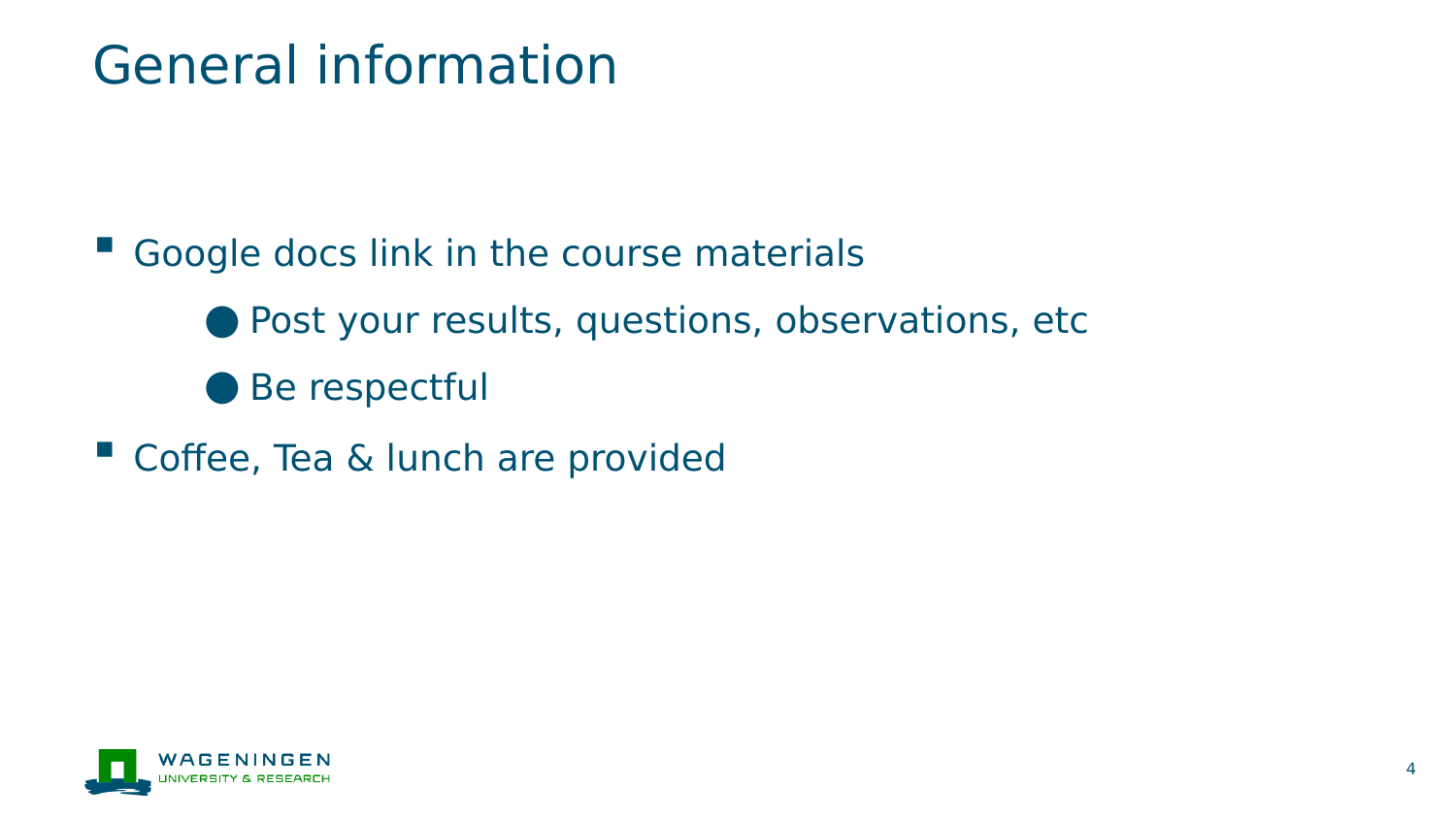

# General information
Google docs link in the course materials
Post your results, questions, observations, etc
Be respectful
Coffee, Tea & lunch are provided

4